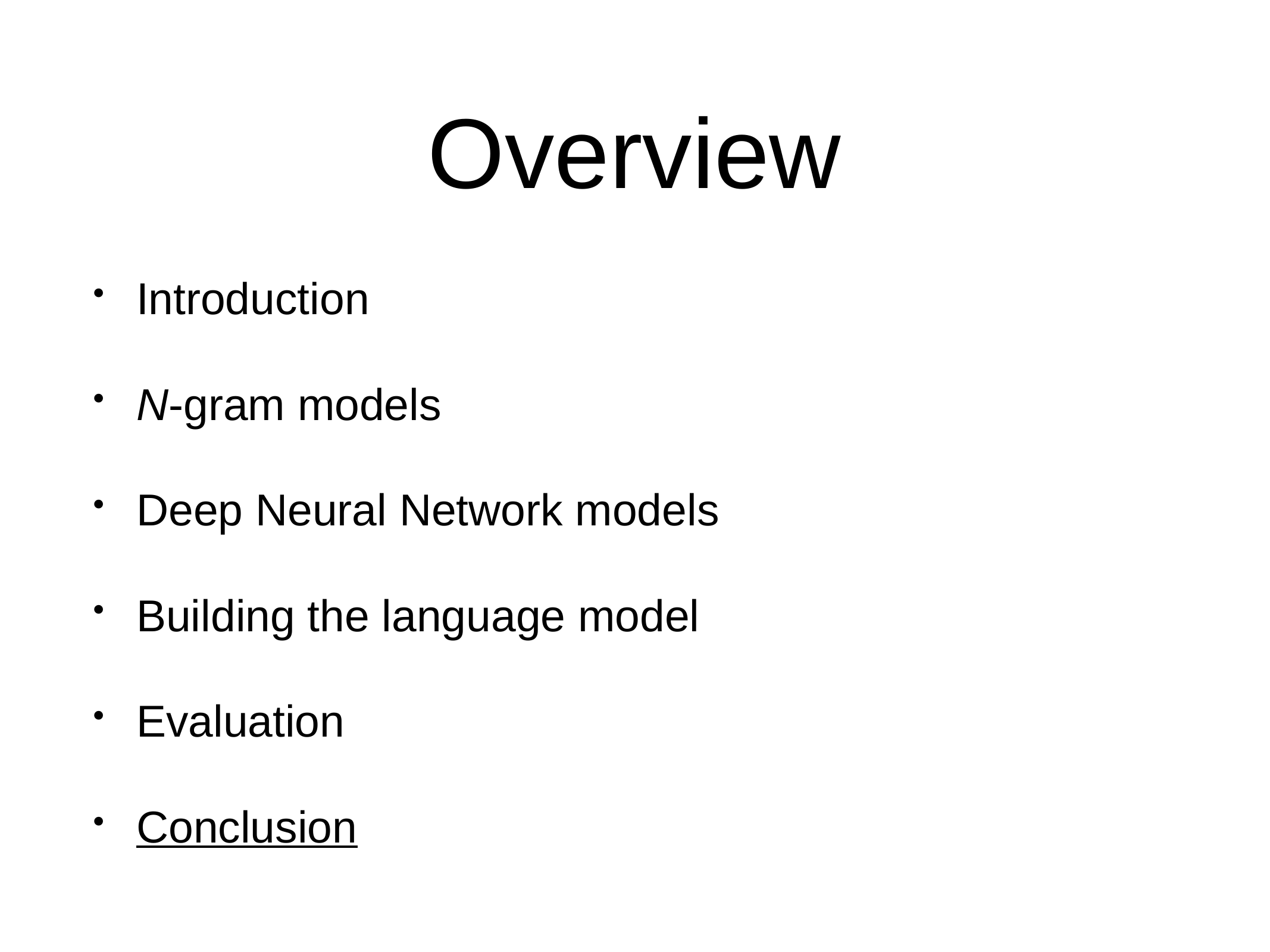

# Overview
Introduction
N-gram models
Deep Neural Network models
Building the language model
Evaluation
Conclusion